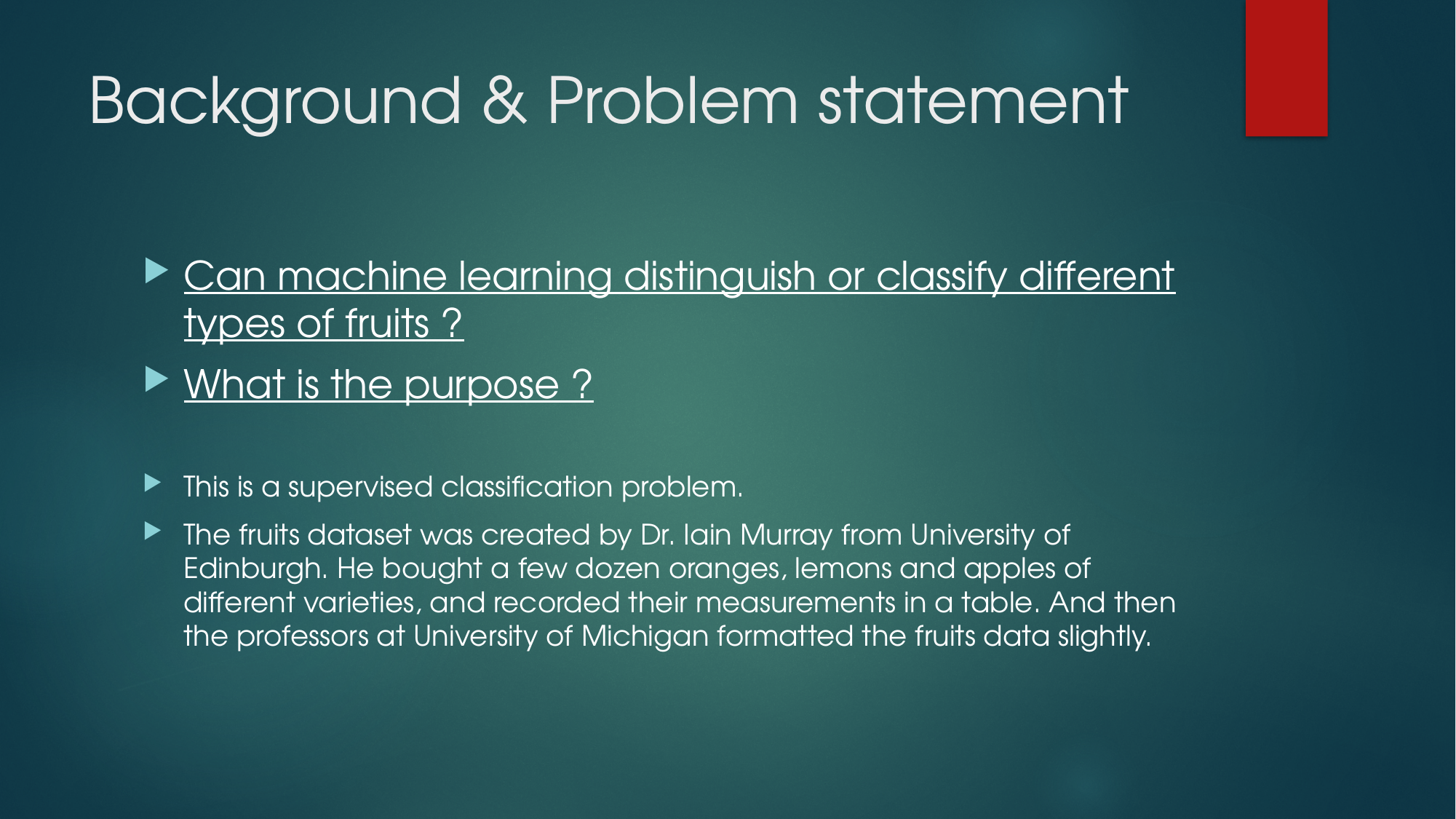

# Background & Problem statement
Can machine learning distinguish or classify different types of fruits ?
What is the purpose ?

This is a supervised classification problem.
The fruits dataset was created by Dr. Iain Murray from University of Edinburgh. He bought a few dozen oranges, lemons and apples of different varieties, and recorded their measurements in a table. And then the professors at University of Michigan formatted the fruits data slightly.